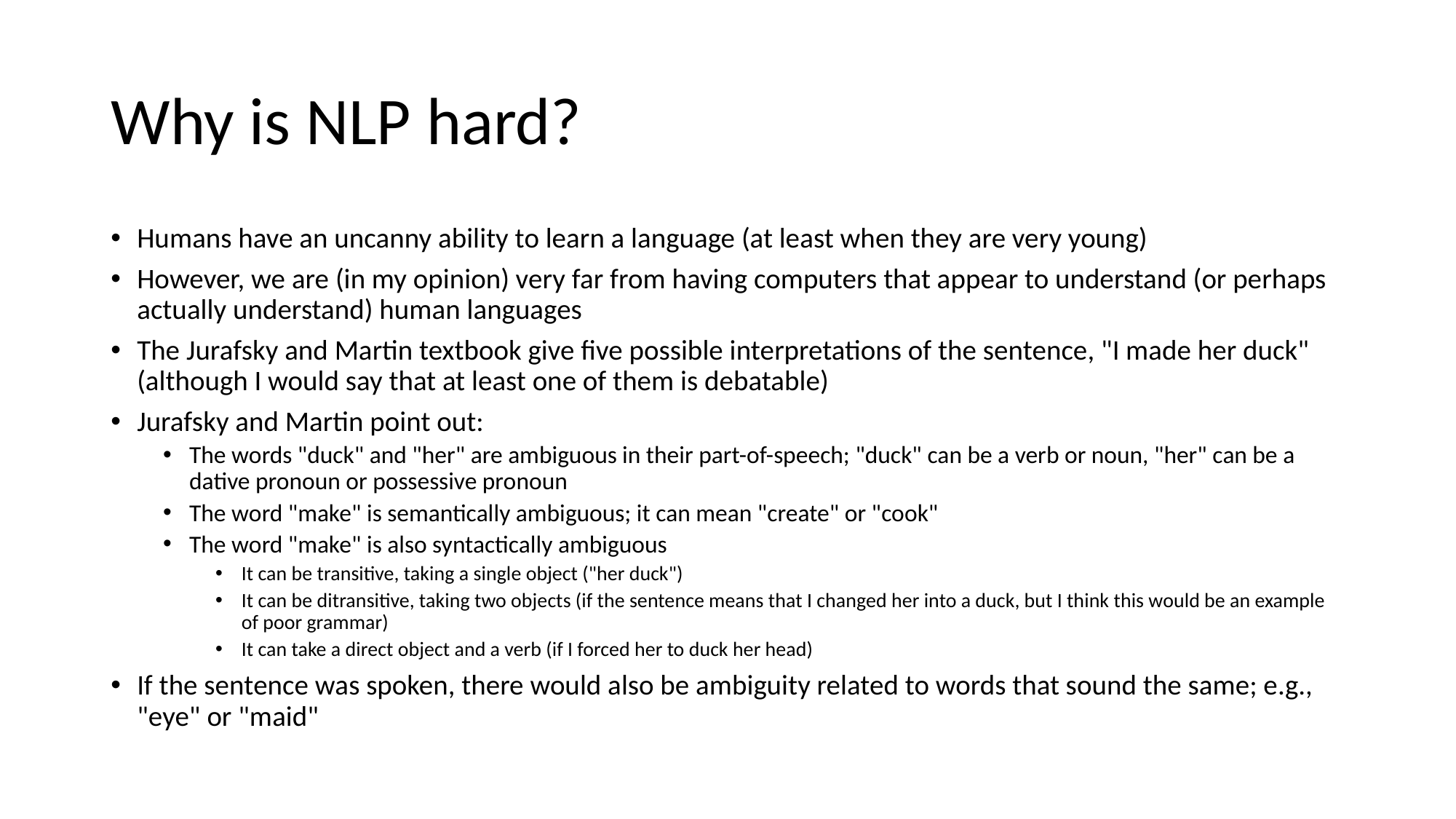

# Why is NLP hard?
Humans have an uncanny ability to learn a language (at least when they are very young)
However, we are (in my opinion) very far from having computers that appear to understand (or perhaps actually understand) human languages
The Jurafsky and Martin textbook give five possible interpretations of the sentence, "I made her duck" (although I would say that at least one of them is debatable)
Jurafsky and Martin point out:
The words "duck" and "her" are ambiguous in their part-of-speech; "duck" can be a verb or noun, "her" can be a dative pronoun or possessive pronoun
The word "make" is semantically ambiguous; it can mean "create" or "cook"
The word "make" is also syntactically ambiguous
It can be transitive, taking a single object ("her duck")
It can be ditransitive, taking two objects (if the sentence means that I changed her into a duck, but I think this would be an example of poor grammar)
It can take a direct object and a verb (if I forced her to duck her head)
If the sentence was spoken, there would also be ambiguity related to words that sound the same; e.g., "eye" or "maid"